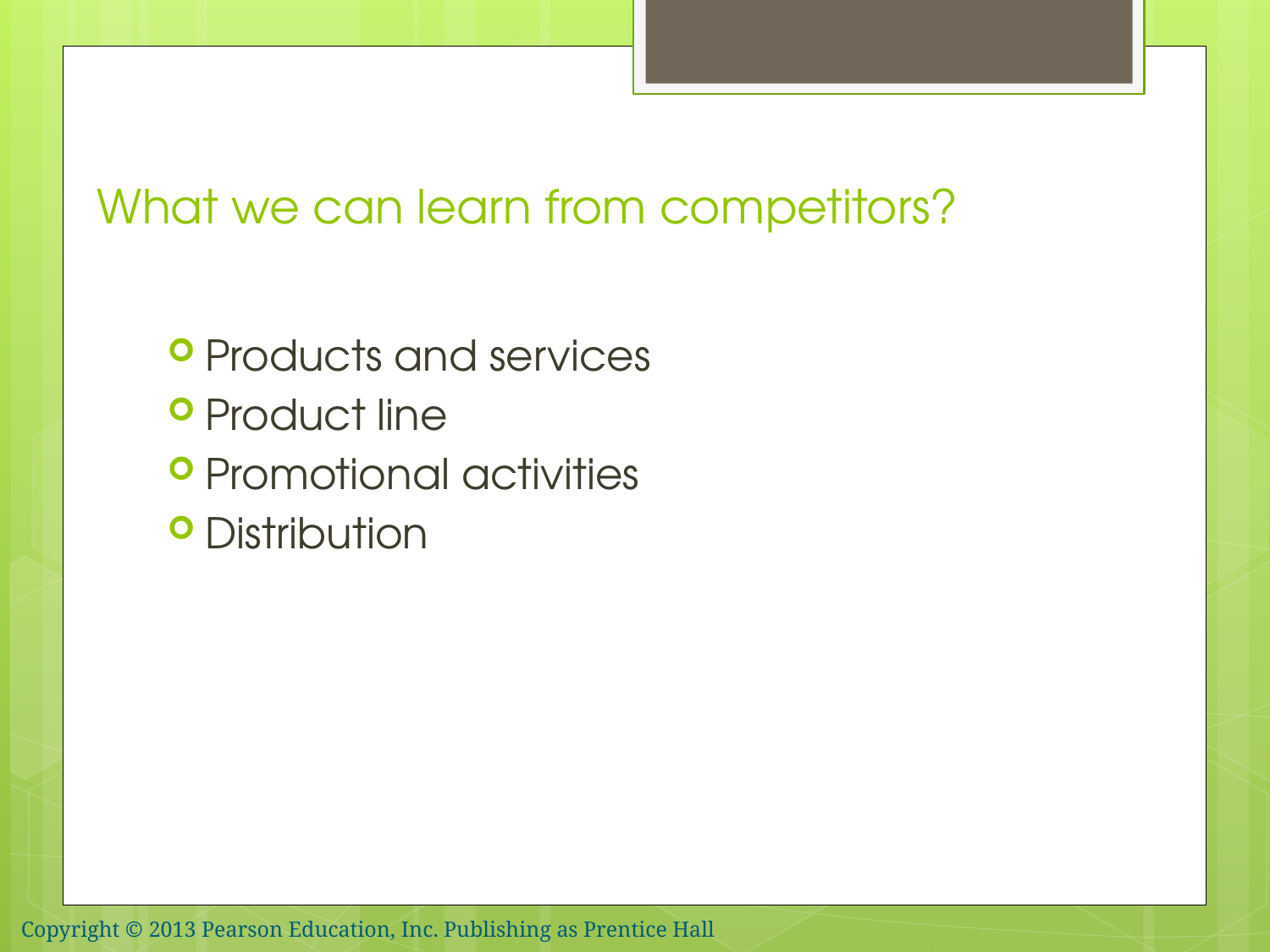

# What we can learn from competitors?
Products and services
Product line
Promotional activities
Distribution